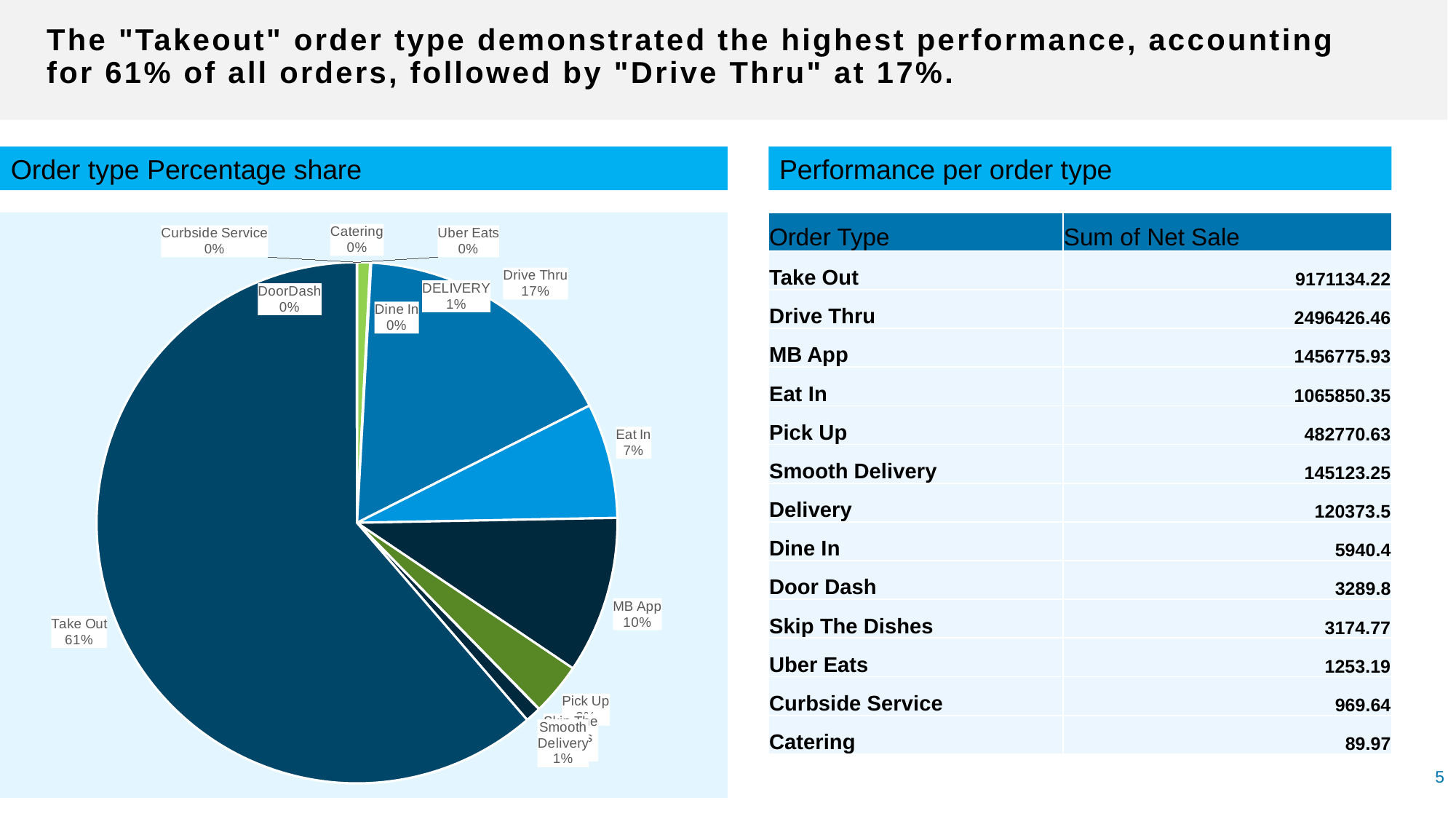

# The "Takeout" order type demonstrated the highest performance, accounting for 61% of all orders, followed by "Drive Thru" at 17%.
Order type Percentage share
Performance per order type
| Order Type | Sum of Net Sale |
| --- | --- |
| Take Out | 9171134.22 |
| Drive Thru | 2496426.46 |
| MB App | 1456775.93 |
| Eat In | 1065850.35 |
| Pick Up | 482770.63 |
| Smooth Delivery | 145123.25 |
| Delivery | 120373.5 |
| Dine In | 5940.4 |
| Door Dash | 3289.8 |
| Skip The Dishes | 3174.77 |
| Uber Eats | 1253.19 |
| Curbside Service | 969.64 |
| Catering | 89.97 |

### Chart

| Category | Total |
|---|---|
| Catering | 89.97 |
| Curbside Service | 969.6400000000002 |
| DELIVERY | 120373.5000000036 |
| Dine In | 5940.399999999973 |
| DoorDash | 3289.7999999999934 |
| Drive Thru | 2496426.4600006877 |
| Eat In | 1065850.3499994853 |
| MB App | 1456775.9299995794 |
| Pick Up | 482770.6299999328 |
| Skip The Dishes | 3174.769999999991 |
| Smooth Delivery | 145123.2500000045 |
| Take Out | 9171134.22003773 |
| Uber Eats | 1253.1900000000005 |
5